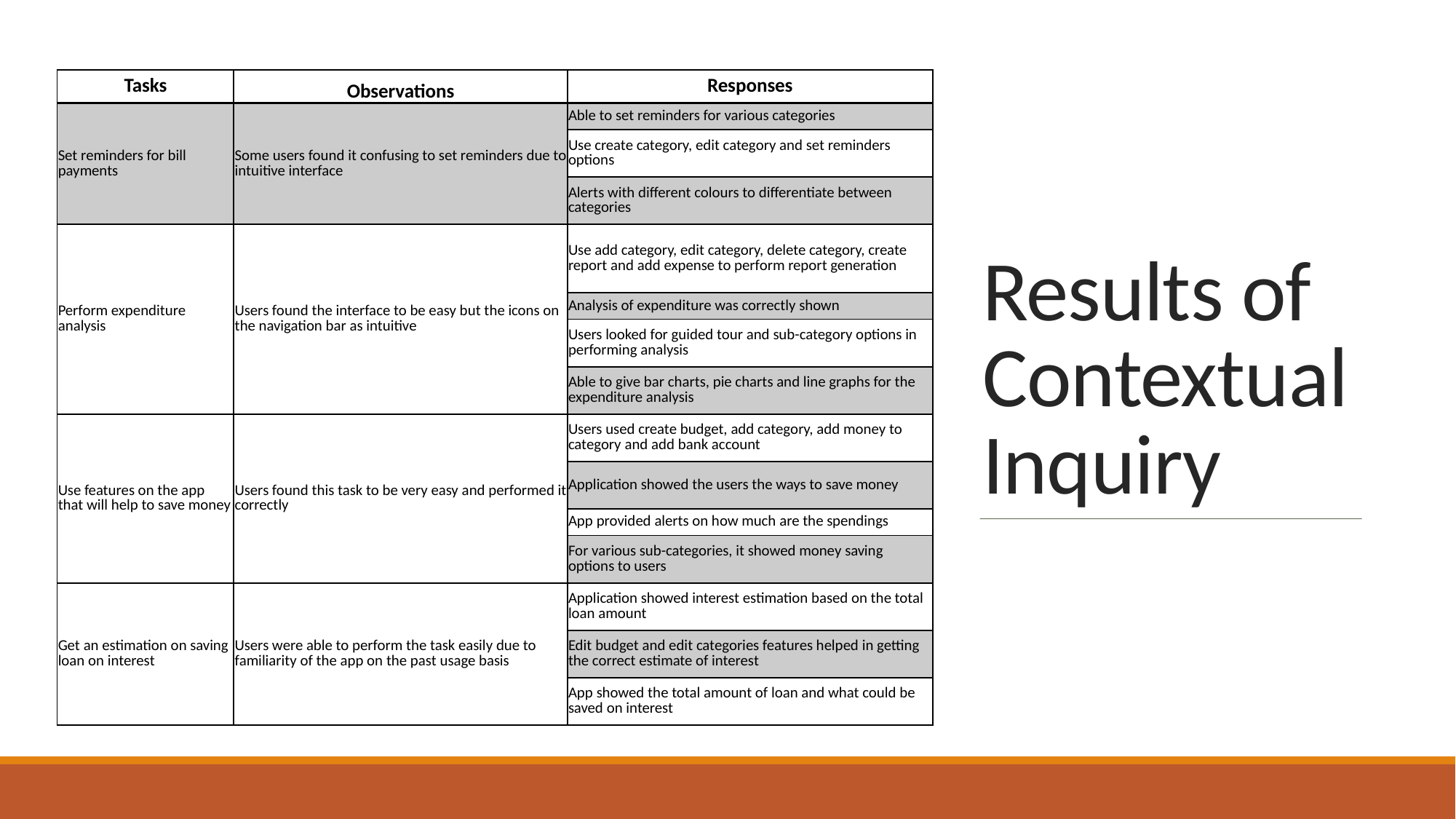

| Tasks | Observations | Responses |
| --- | --- | --- |
| Set reminders for bill payments | Some users found it confusing to set reminders due to intuitive interface | Able to set reminders for various categories |
|  |  | Use create category, edit category and set reminders options |
|  |  | Alerts with different colours to differentiate between categories |
| Perform expenditure analysis | Users found the interface to be easy but the icons on the navigation bar as intuitive | Use add category, edit category, delete category, create report and add expense to perform report generation |
|  |  | Analysis of expenditure was correctly shown |
|  |  | Users looked for guided tour and sub-category options in performing analysis |
|  |  | Able to give bar charts, pie charts and line graphs for the expenditure analysis |
| Use features on the app that will help to save money | Users found this task to be very easy and performed it correctly | Users used create budget, add category, add money to category and add bank account |
|  |  | Application showed the users the ways to save money |
|  |  | App provided alerts on how much are the spendings |
|  |  | For various sub-categories, it showed money saving options to users |
| Get an estimation on saving loan on interest | Users were able to perform the task easily due to familiarity of the app on the past usage basis | Application showed interest estimation based on the total loan amount |
|  |  | Edit budget and edit categories features helped in getting the correct estimate of interest |
|  |  | App showed the total amount of loan and what could be saved on interest |
# Results of Contextual Inquiry